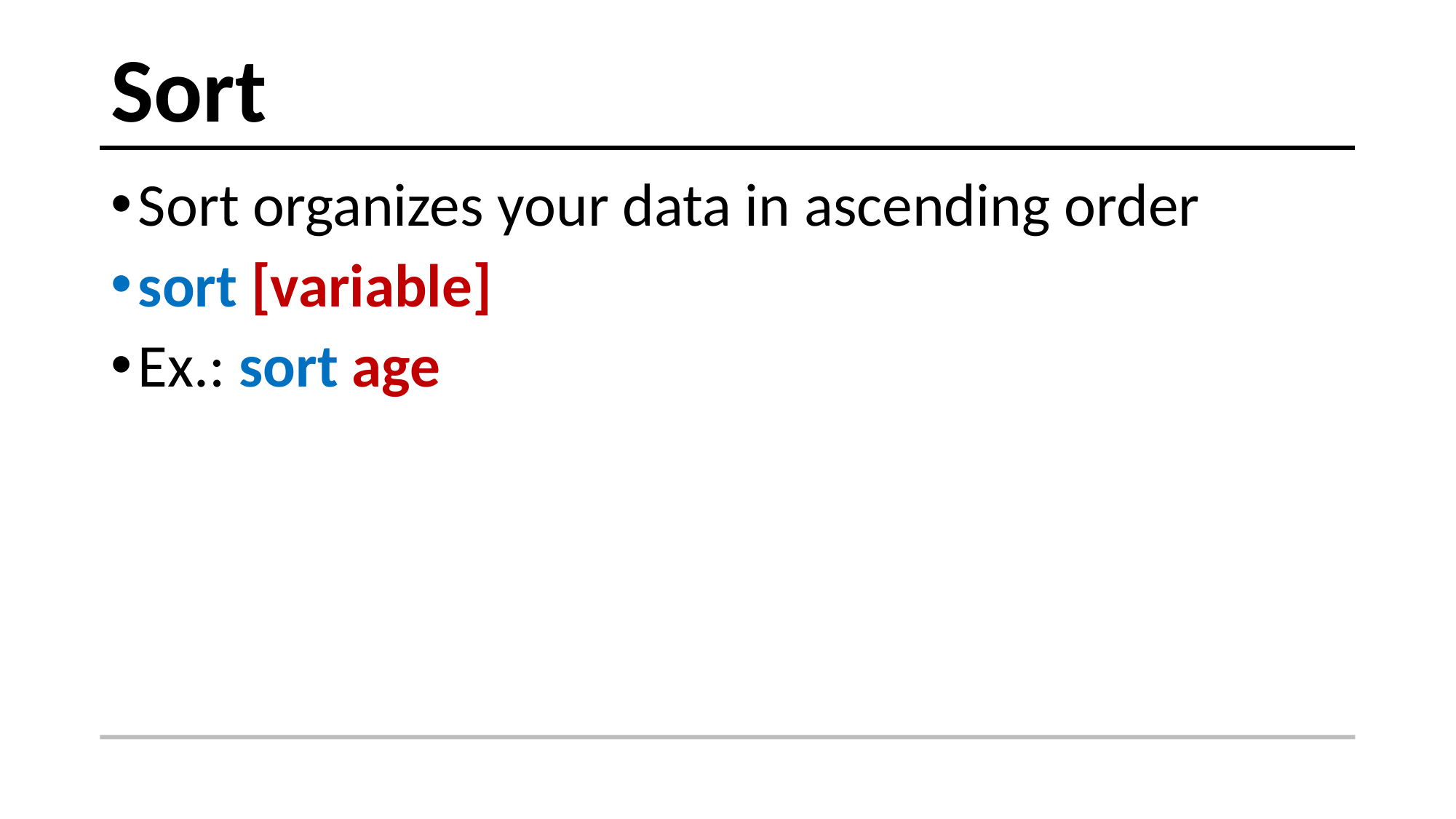

# Sort
Sort organizes your data in ascending order
sort [variable]
Ex.: sort age